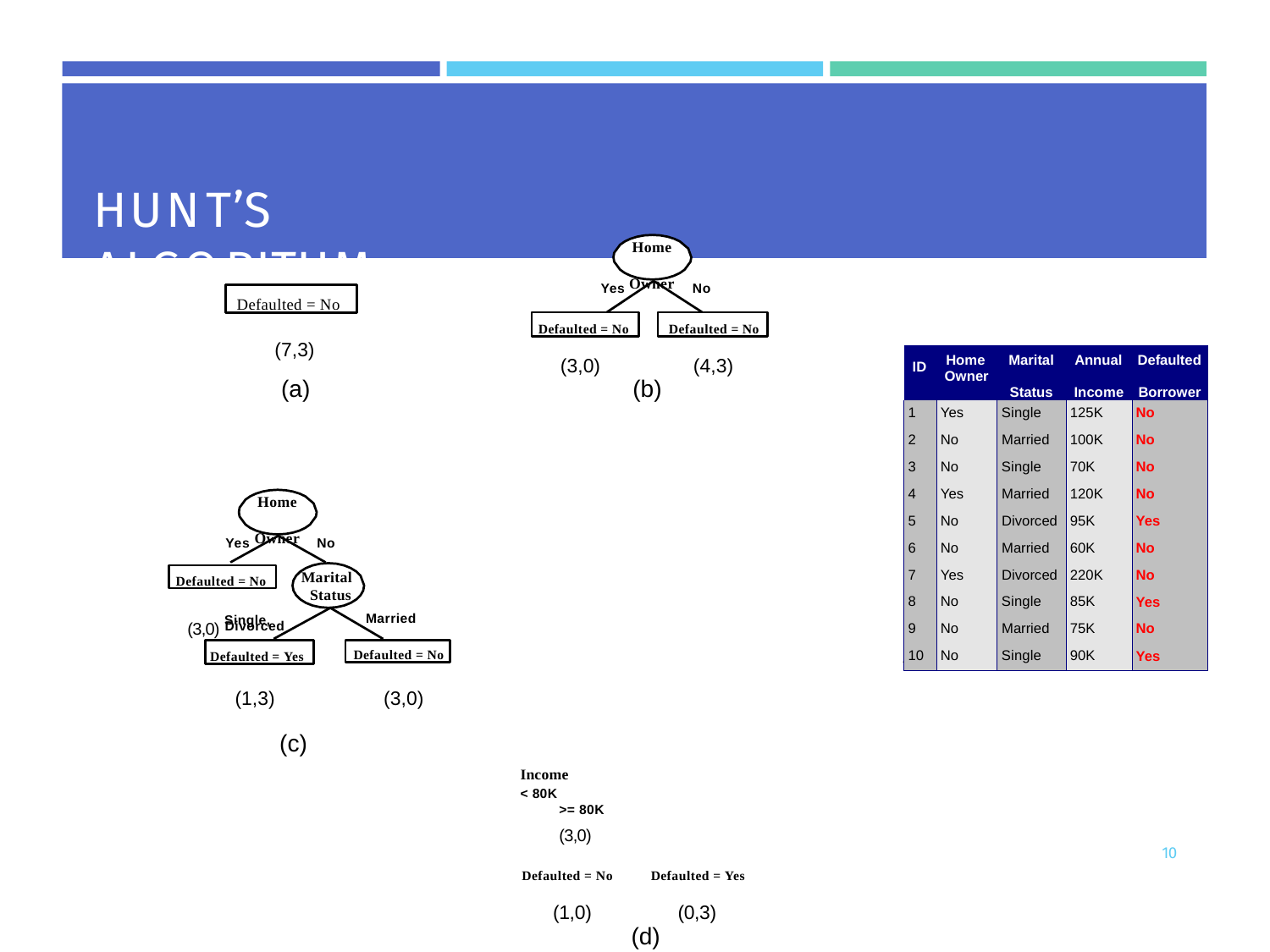

# HUNT’S ALGORITHM

Home  Owner
Yes
No

Defaulted = No
Defaulted = No
Defaulted = No
(7,3)
(a)
| ID | Home Owner | Marital Status | Annual Income | Defaulted Borrower |
| --- | --- | --- | --- | --- |
| 1 | Yes | Single | 125K | No |
| 2 | No | Married | 100K | No |
| 3 | No | Single | 70K | No |
| 4 | Yes | Married | 120K | No |
| 5 | No | Divorced | 95K | Yes |
| 6 | No | Married | 60K | No |
| 7 | Yes | Divorced | 220K | No |
| 8 | No | Single | 85K | Yes |
| 9 | No | Married | 75K | No |
| 10 | No | Single | 90K | Yes |
(3,0)
(4,3)
(b)

Home
Owner
Yes	No

Defaulted = No	Marital  Status
Single,
(3,0)Divorced	Married
Annual	Defaulted = No
Income
< 80K	>= 80K	(3,0)
Defaulted = No	Defaulted = Yes

(1,0)	(0,3)
(d)

Home  Owner
Yes
No

Defaulted = No
Marital  Status
(3,0) Single,
Married

Divorced
Defaulted = Yes
Defaulted = No

10
(1,3)
(3,0)
(c)
10